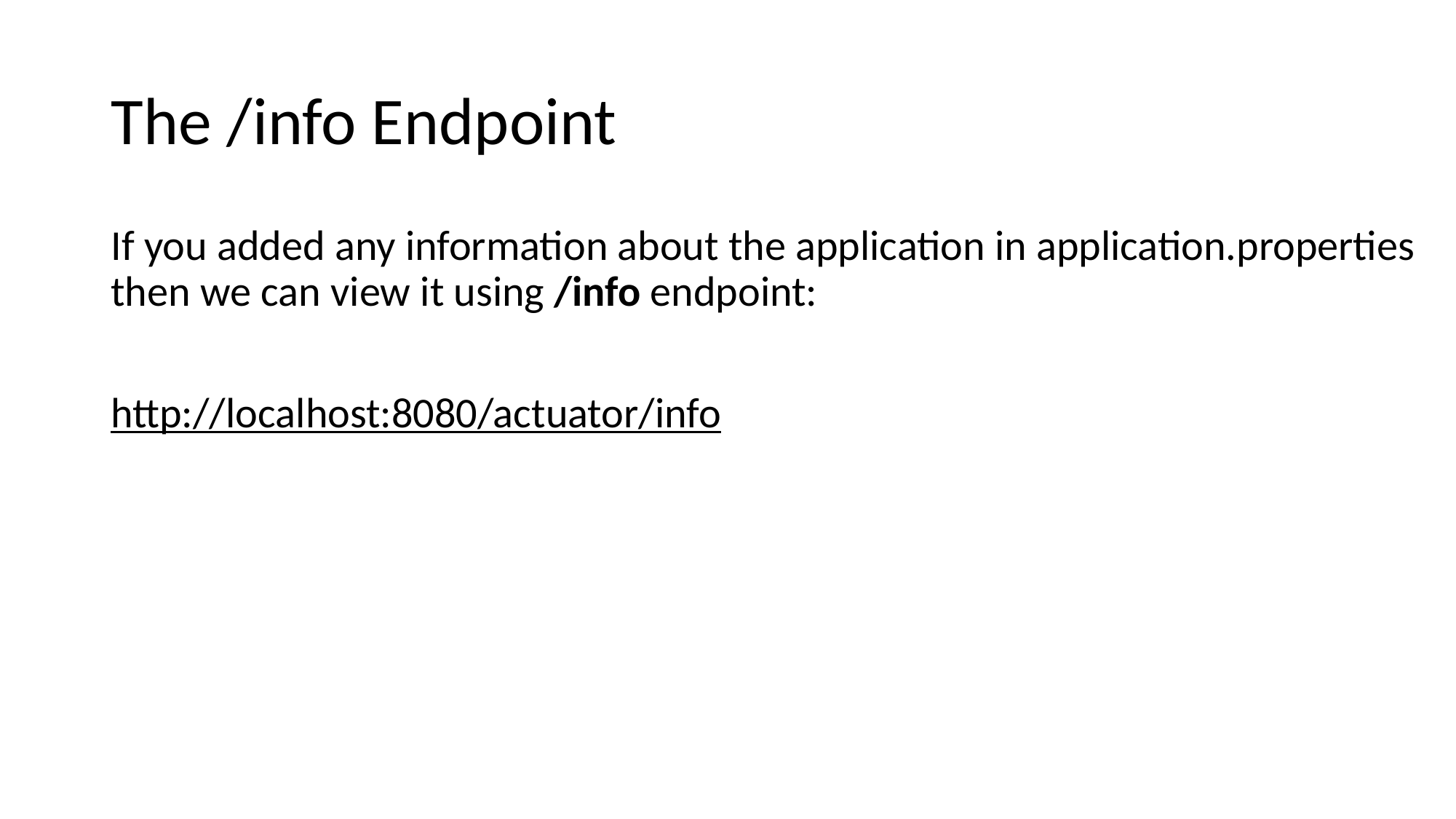

# The /info Endpoint
If you added any information about the application in application.properties then we can view it using /info endpoint:

http://localhost:8080/actuator/info